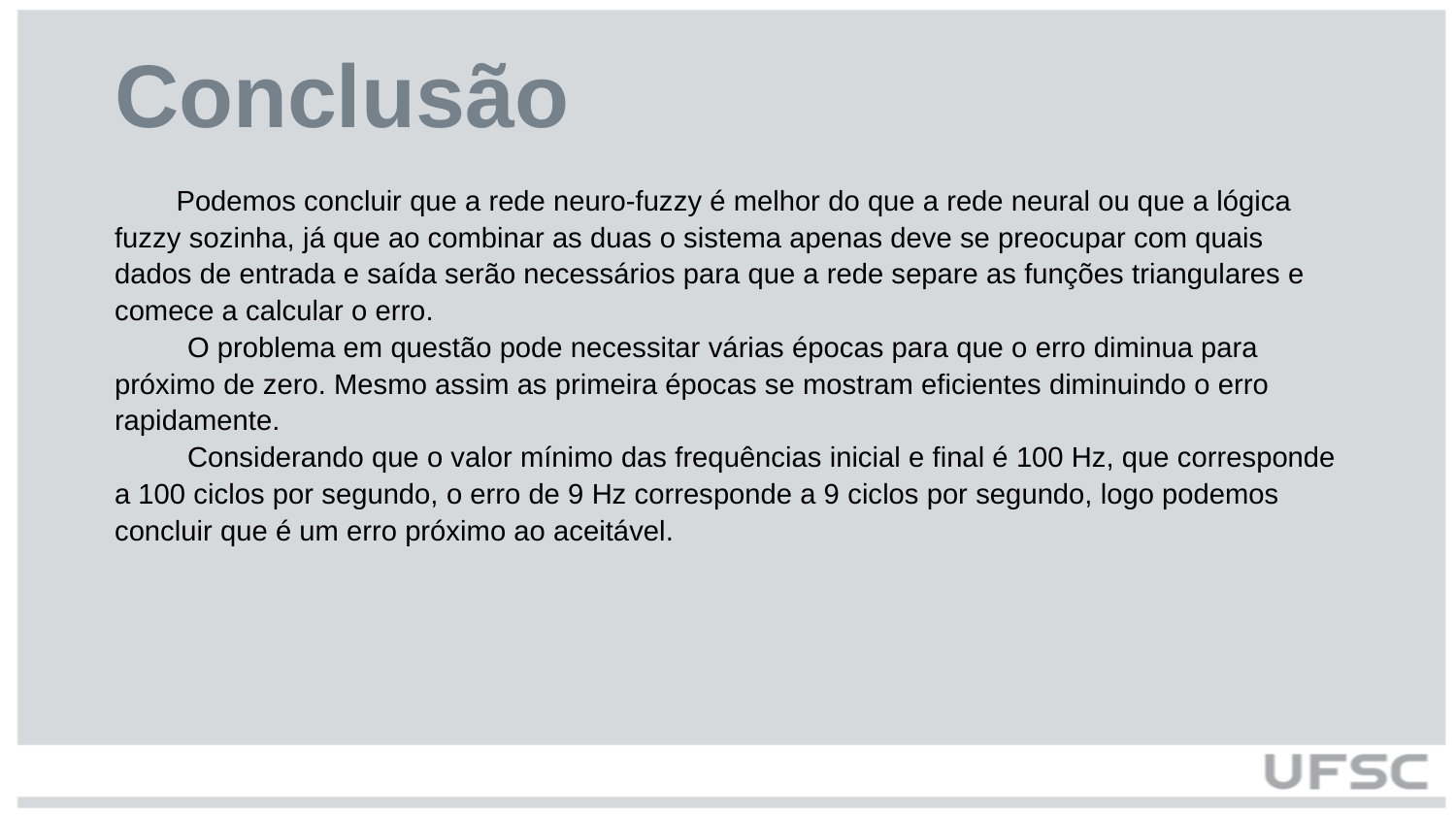

# Conclusão
Podemos concluir que a rede neuro-fuzzy é melhor do que a rede neural ou que a lógica fuzzy sozinha, já que ao combinar as duas o sistema apenas deve se preocupar com quais dados de entrada e saída serão necessários para que a rede separe as funções triangulares e comece a calcular o erro.
O problema em questão pode necessitar várias épocas para que o erro diminua para próximo de zero. Mesmo assim as primeira épocas se mostram eficientes diminuindo o erro rapidamente.
Considerando que o valor mínimo das frequências inicial e final é 100 Hz, que corresponde a 100 ciclos por segundo, o erro de 9 Hz corresponde a 9 ciclos por segundo, logo podemos concluir que é um erro próximo ao aceitável.